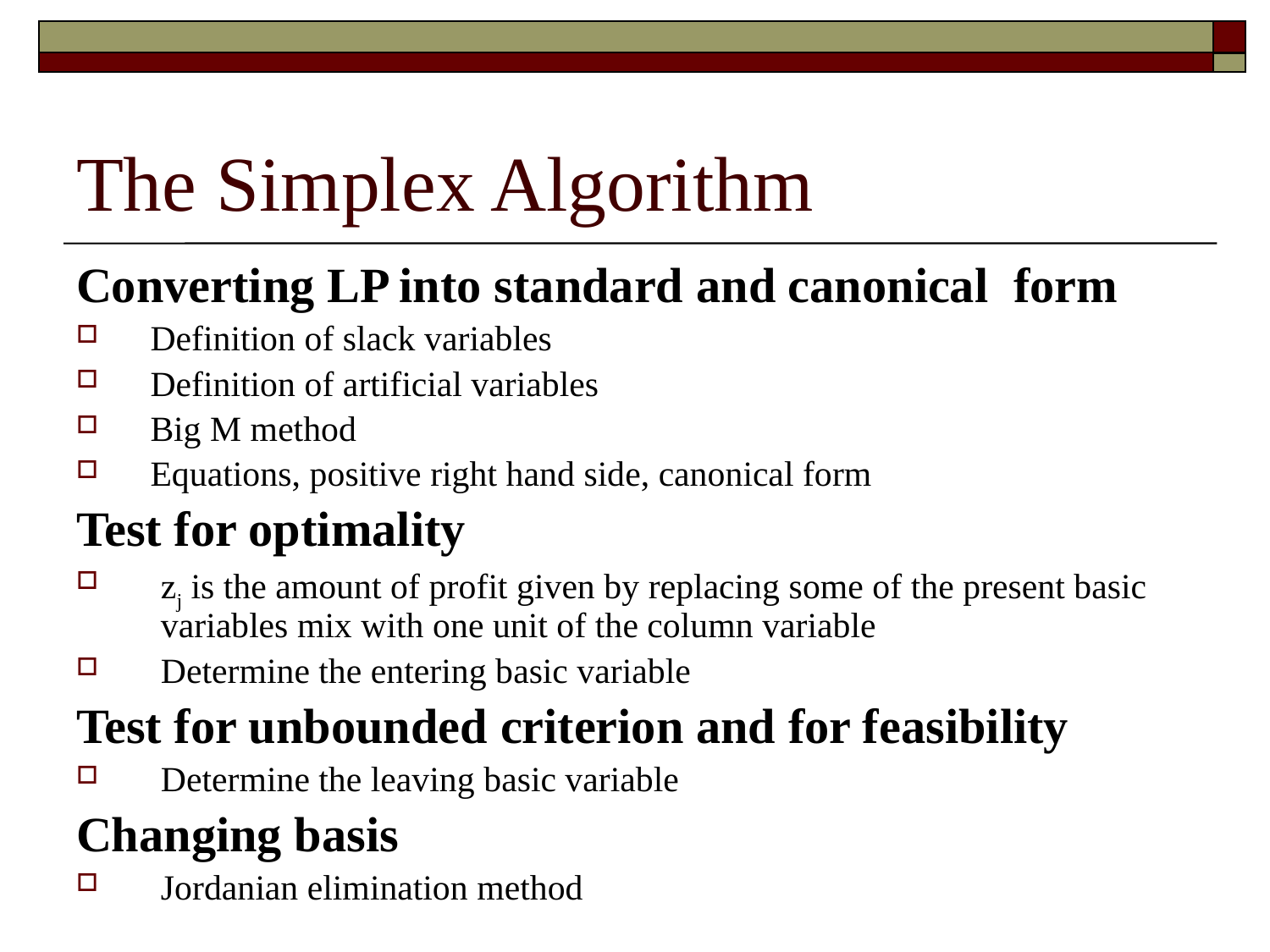

# The Simplex Algorithm
Converting LP into standard and canonical  form
Definition of slack variables
Definition of artificial variables
Big M method
Equations, positive right hand side, canonical form
Test for optimality
zj is the amount of profit given by replacing some of the present basic variables mix with one unit of the column variable
Determine the entering basic variable
Test for unbounded criterion and for feasibility
Determine the leaving basic variable
Changing basis
Jordanian elimination method